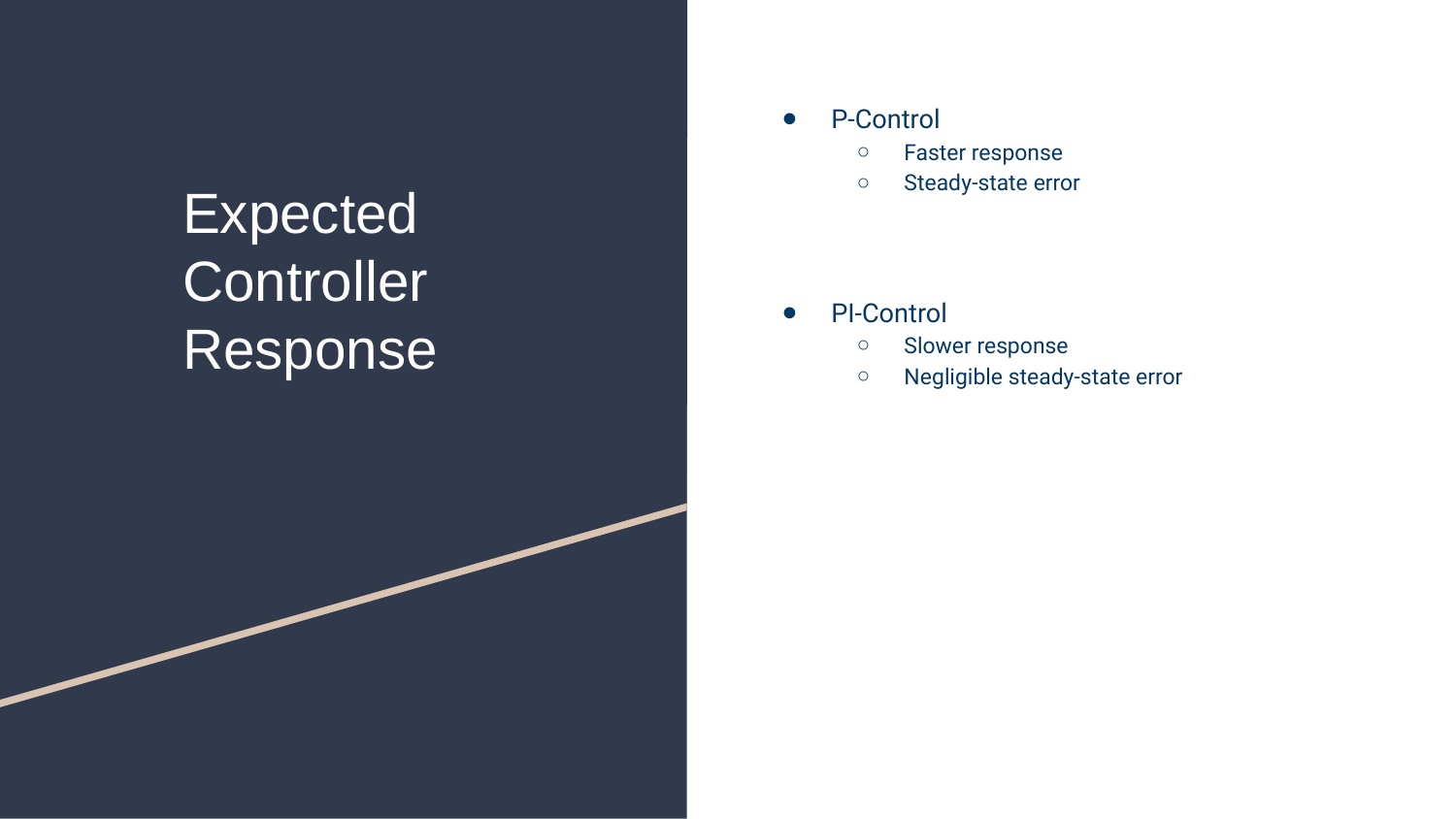

P-Control
Faster response
Steady-state error

PI-Control
Slower response
Negligible steady-state error
# Expected Controller Response